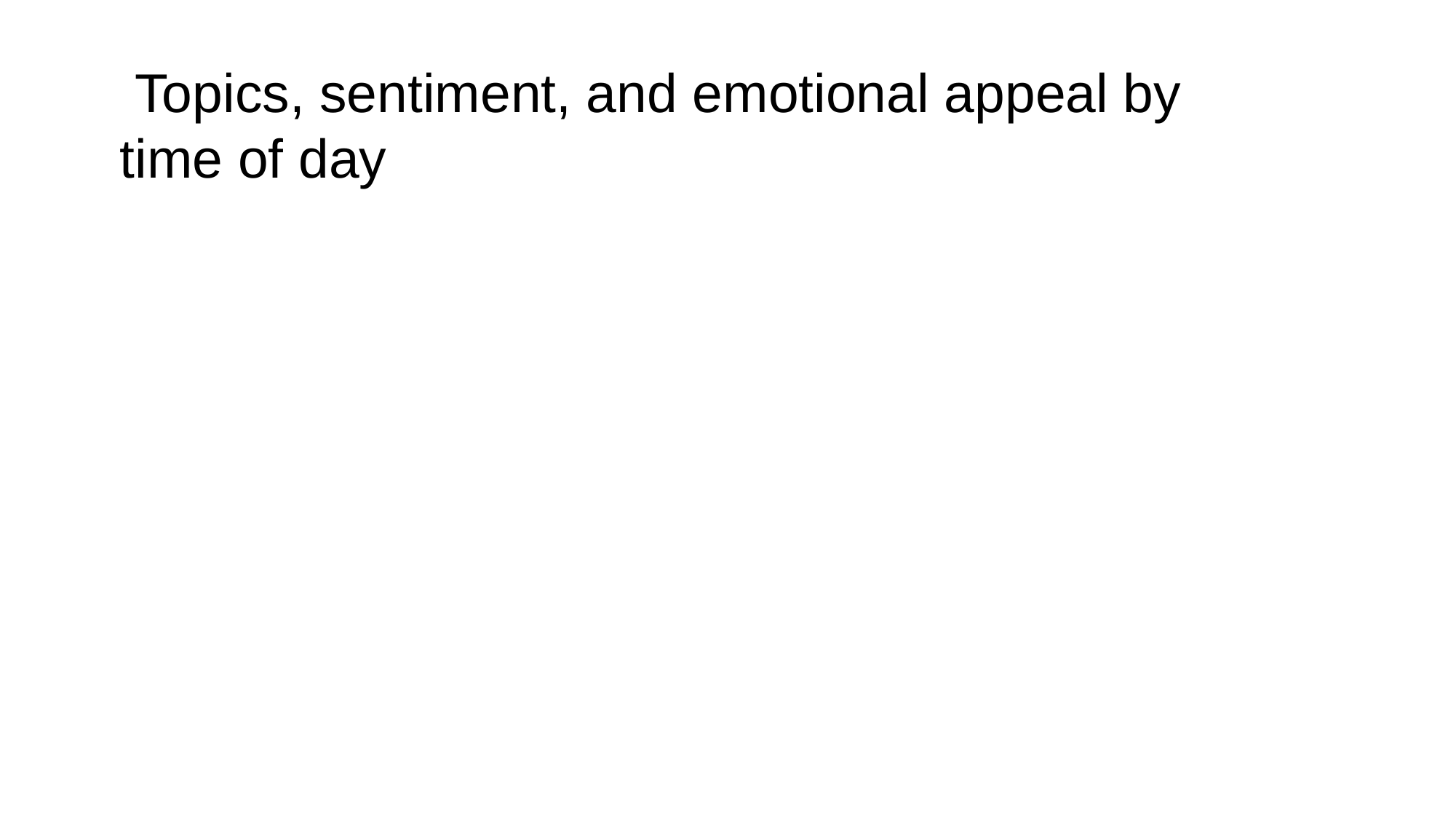

Topics, sentiment, and emotional appeal by time of day